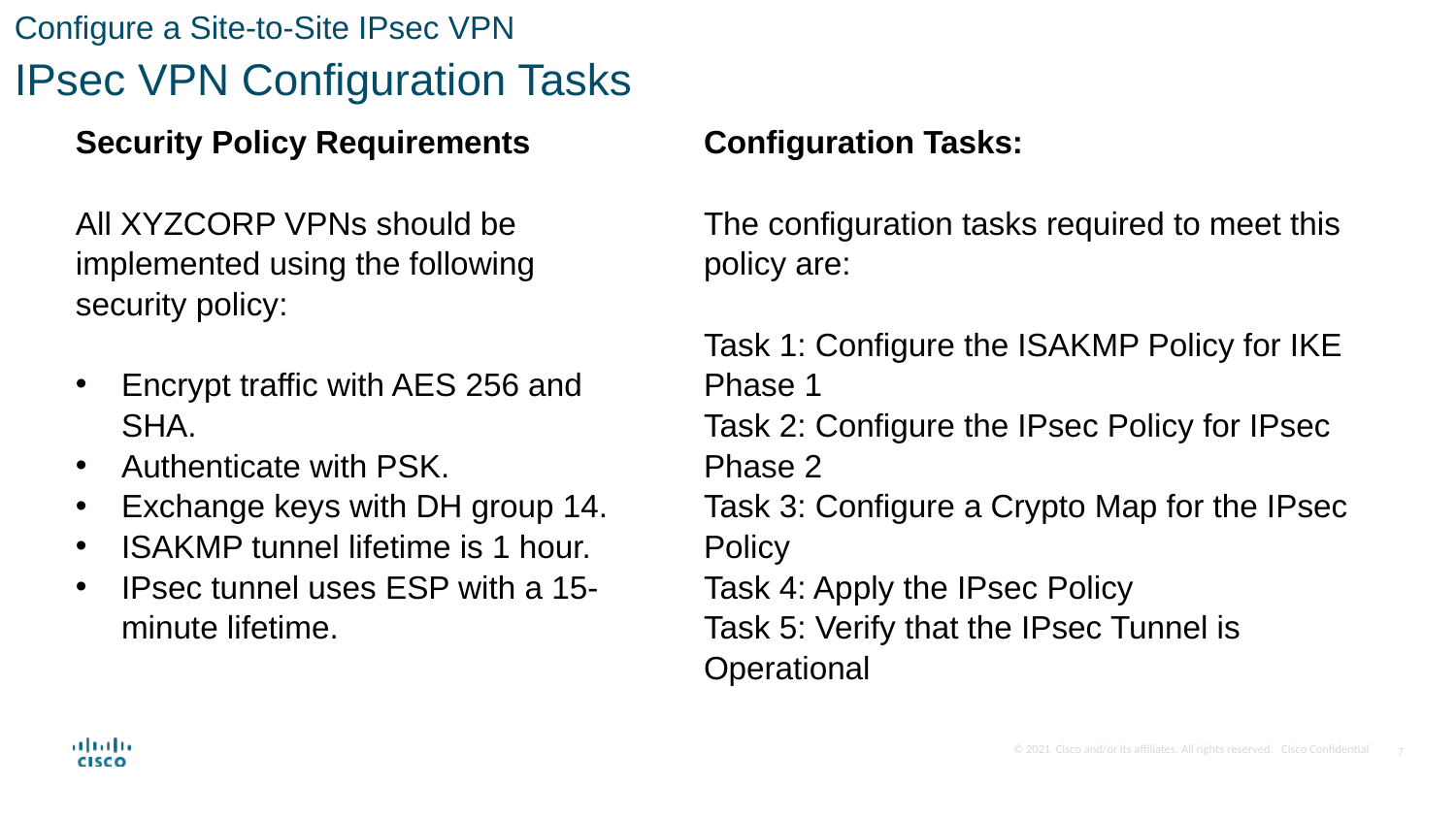

Configure a Site-to-Site IPsec VPN
IPsec VPN Configuration Tasks
Security Policy Requirements

All XYZCORP VPNs should be implemented using the following security policy:

Encrypt traffic with AES 256 and SHA.
Authenticate with PSK.
Exchange keys with DH group 14.
ISAKMP tunnel lifetime is 1 hour.
IPsec tunnel uses ESP with a 15-minute lifetime.
Configuration Tasks:

The configuration tasks required to meet this policy are:

Task 1: Configure the ISAKMP Policy for IKE Phase 1
Task 2: Configure the IPsec Policy for IPsec Phase 2
Task 3: Configure a Crypto Map for the IPsec Policy
Task 4: Apply the IPsec Policy
Task 5: Verify that the IPsec Tunnel is Operational
7